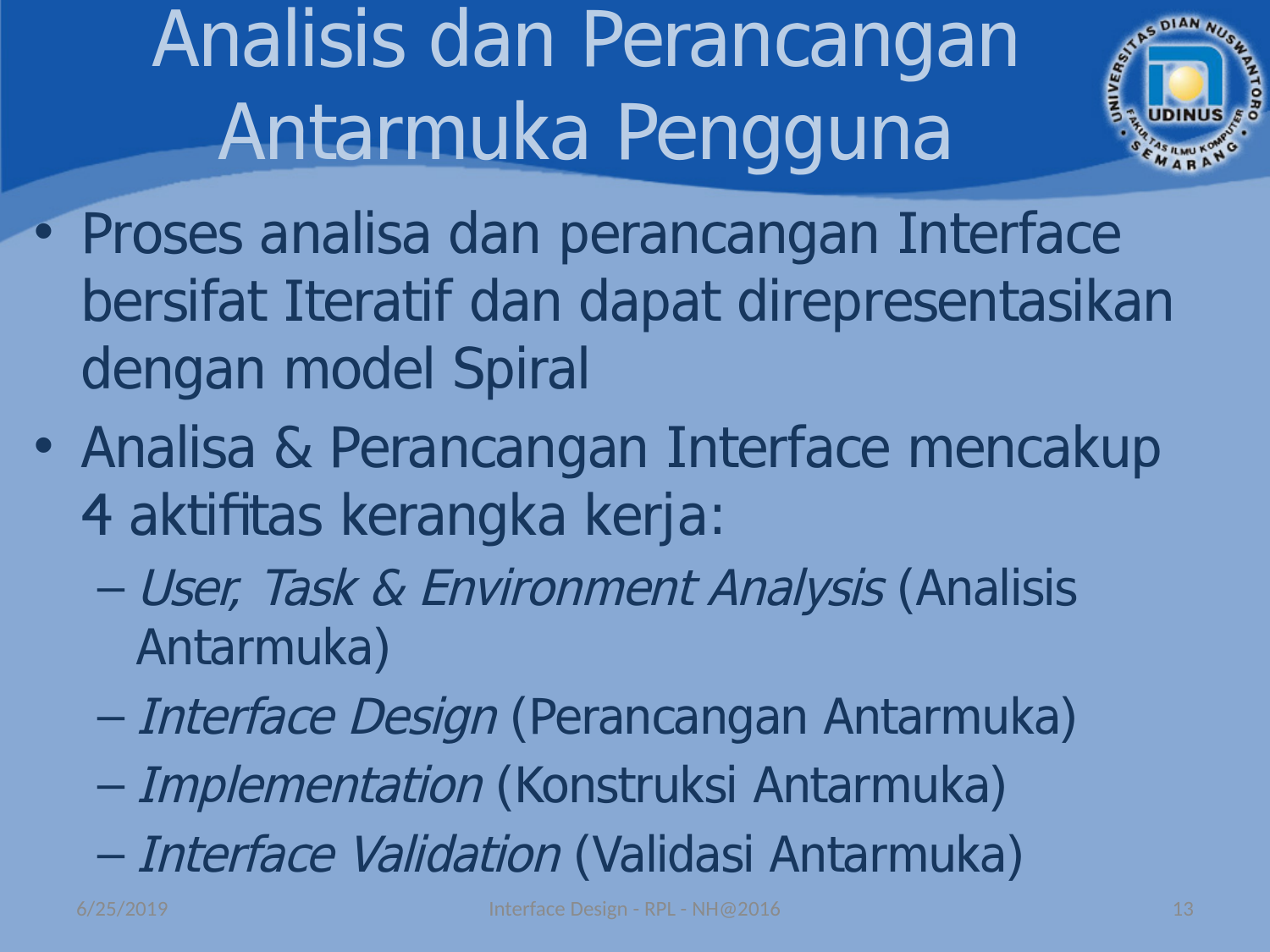

# Analisis dan Perancangan Antarmuka Pengguna
Proses analisa dan perancangan Interface bersifat Iteratif dan dapat direpresentasikan dengan model Spiral
Analisa & Perancangan Interface mencakup 4 aktifitas kerangka kerja:
User, Task & Environment Analysis (Analisis Antarmuka)
Interface Design (Perancangan Antarmuka)
Implementation (Konstruksi Antarmuka)
Interface Validation (Validasi Antarmuka)
6/25/2019
Interface Design - RPL - NH@2016
13